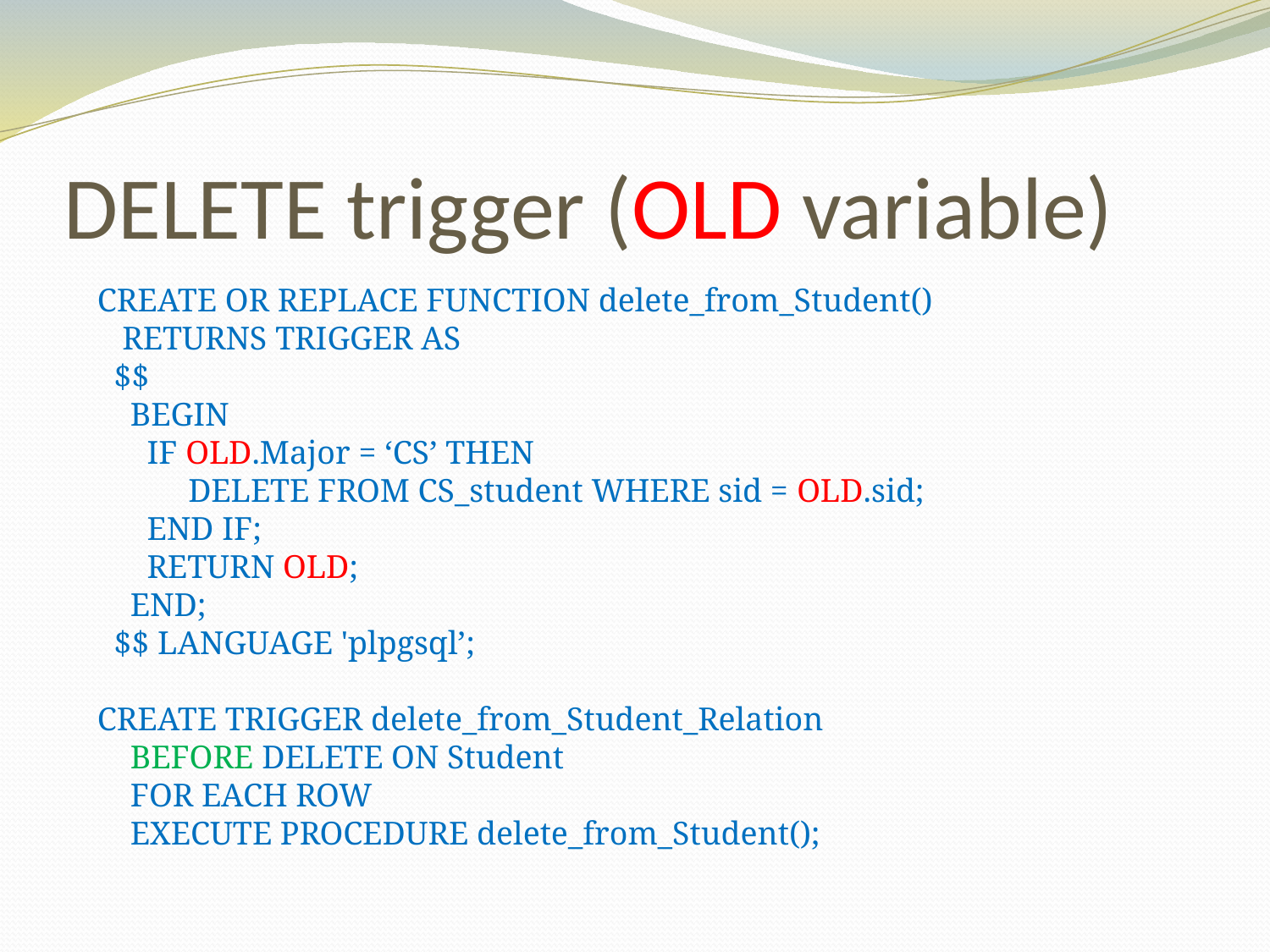

# DELETE trigger (OLD variable)
CREATE OR REPLACE FUNCTION delete_from_Student()
   RETURNS TRIGGER AS
  $$
    BEGIN
      IF OLD.Major = ‘CS’ THEN
           DELETE FROM CS_student WHERE sid = OLD.sid;
      END IF;
      RETURN OLD;
    END;
  $$ LANGUAGE 'plpgsql’;

CREATE TRIGGER delete_from_Student_Relation
    BEFORE DELETE ON Student
    FOR EACH ROW
    EXECUTE PROCEDURE delete_from_Student();